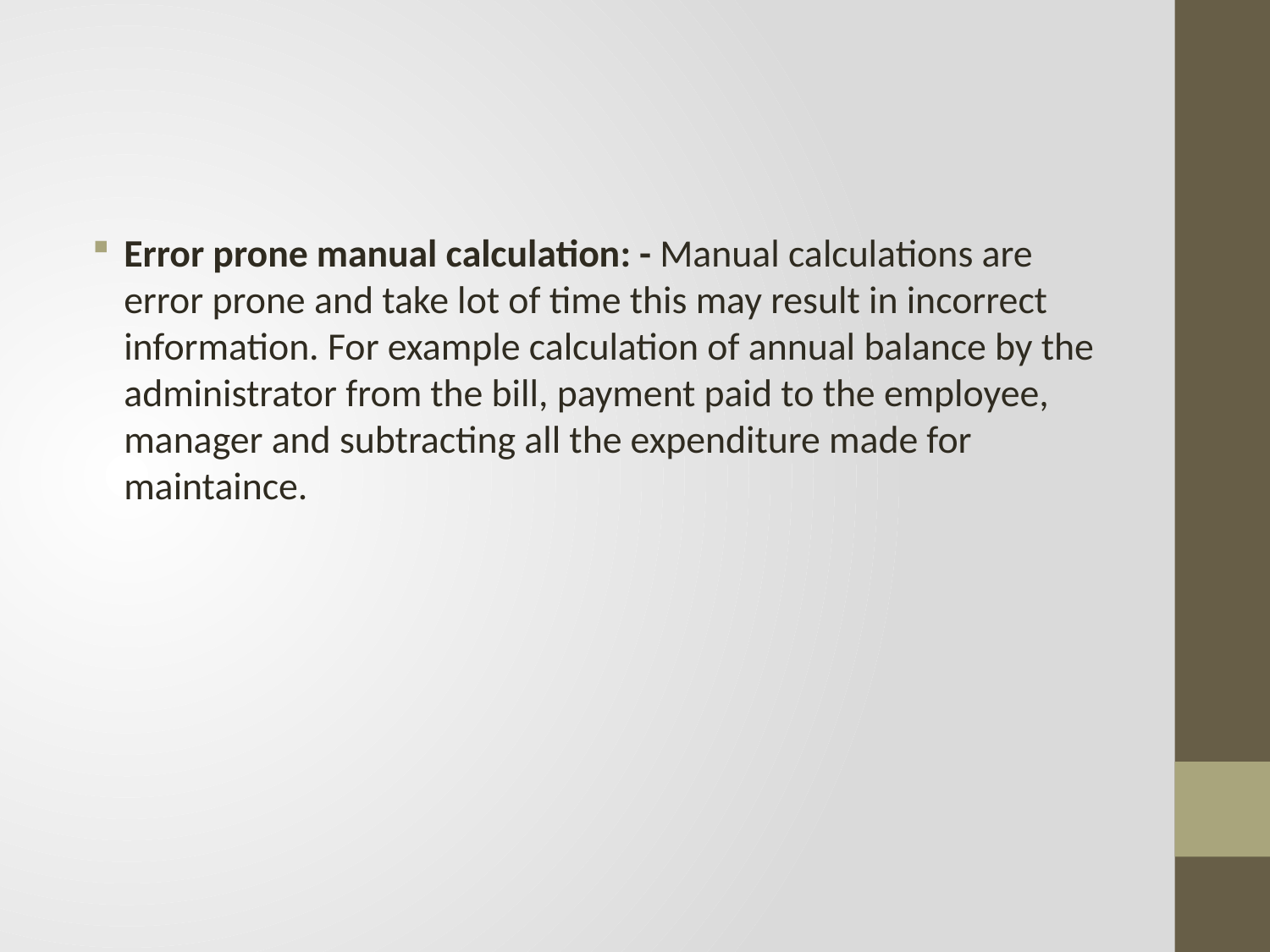

#
Error prone manual calculation: - Manual calculations are error prone and take lot of time this may result in incorrect information. For example calculation of annual balance by the administrator from the bill, payment paid to the employee, manager and subtracting all the expenditure made for maintaince.